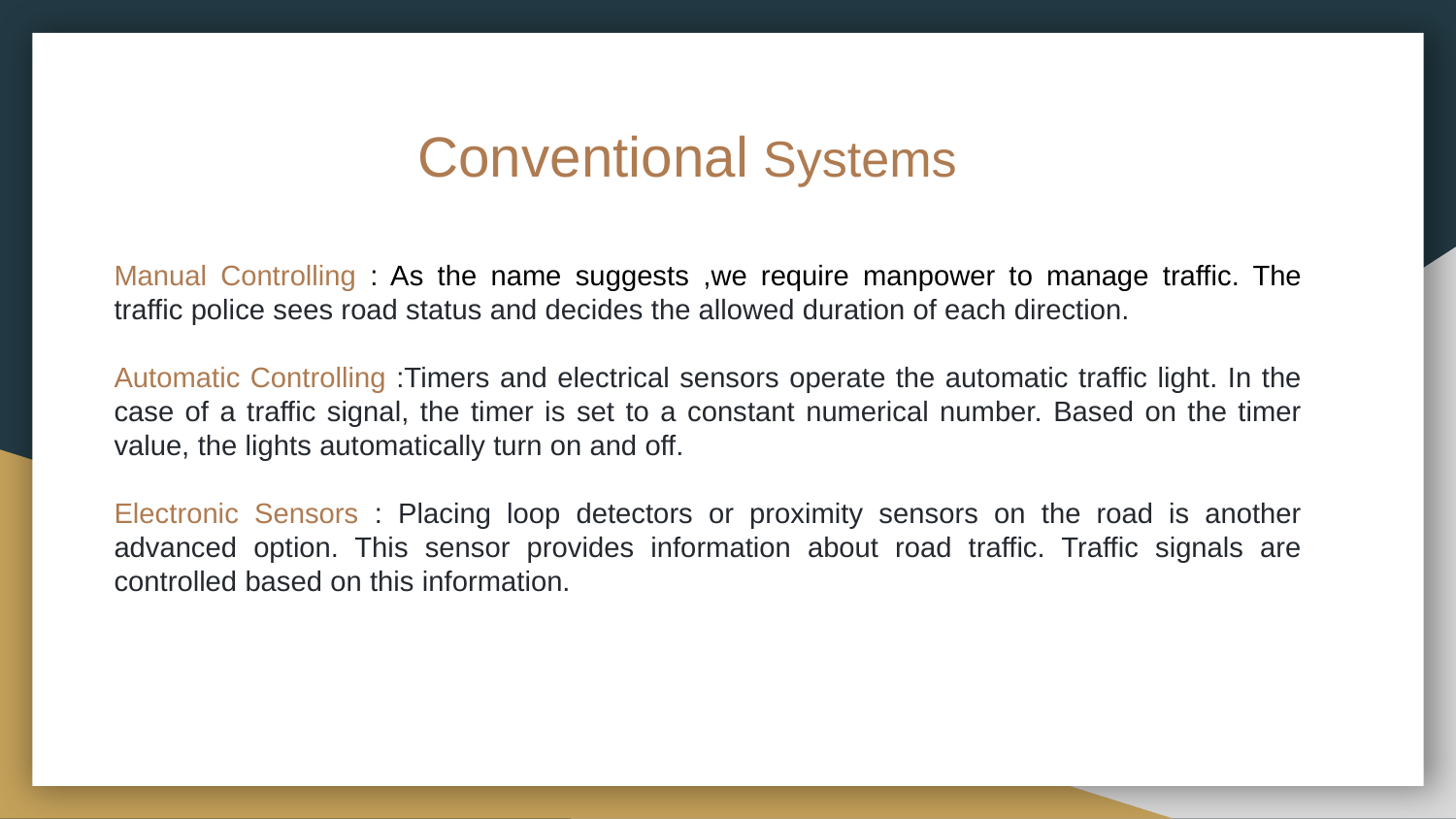

# Conventional Systems
Manual Controlling : As the name suggests ,we require manpower to manage traffic. The traffic police sees road status and decides the allowed duration of each direction.

Automatic Controlling :Timers and electrical sensors operate the automatic traffic light. In the case of a traffic signal, the timer is set to a constant numerical number. Based on the timer value, the lights automatically turn on and off.

Electronic Sensors : Placing loop detectors or proximity sensors on the road is another advanced option. This sensor provides information about road traffic. Traffic signals are controlled based on this information.